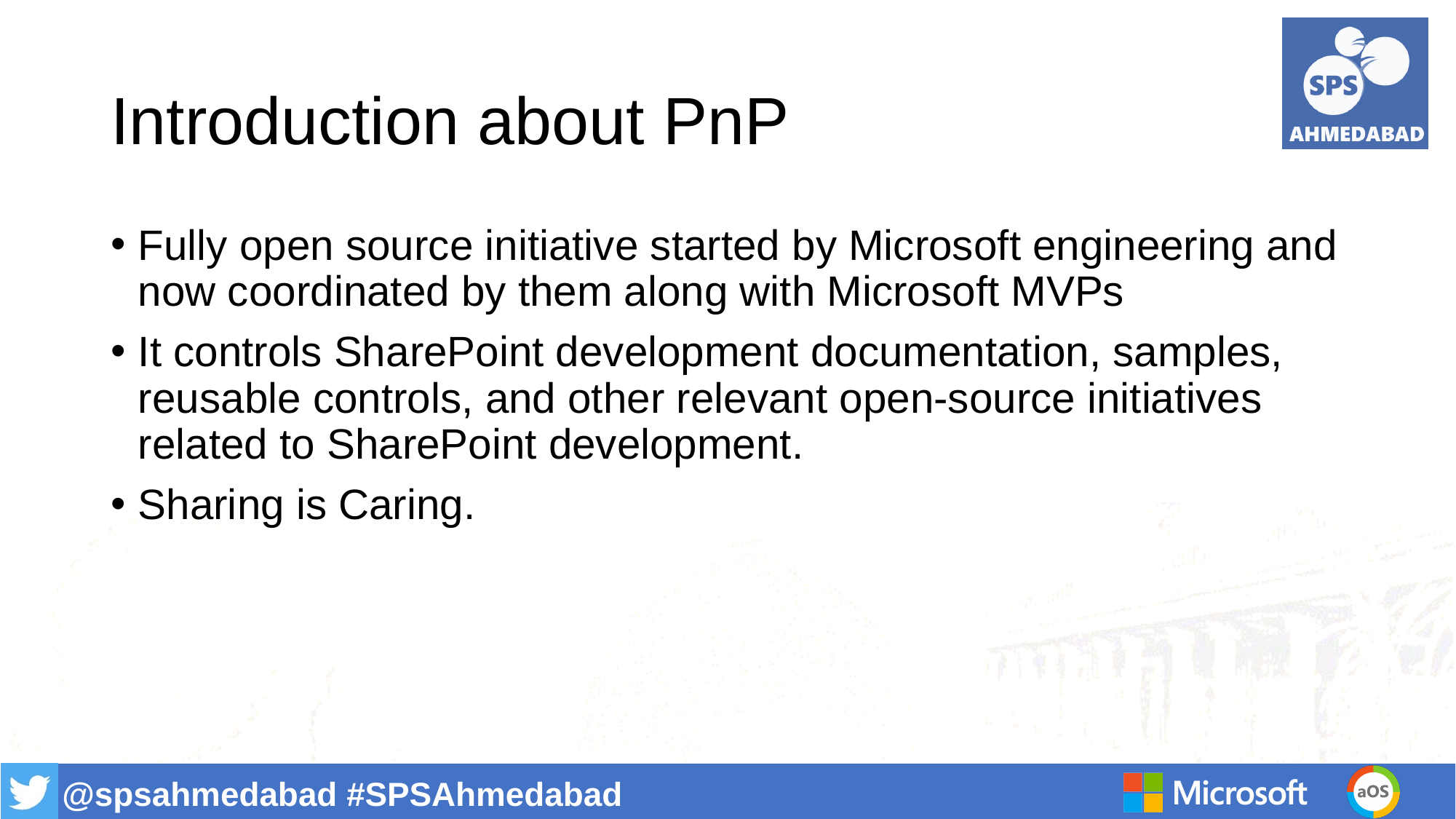

# Introduction about PnP
Fully open source initiative started by Microsoft engineering and now coordinated by them along with Microsoft MVPs
It controls SharePoint development documentation, samples, reusable controls, and other relevant open-source initiatives related to SharePoint development.
Sharing is Caring.